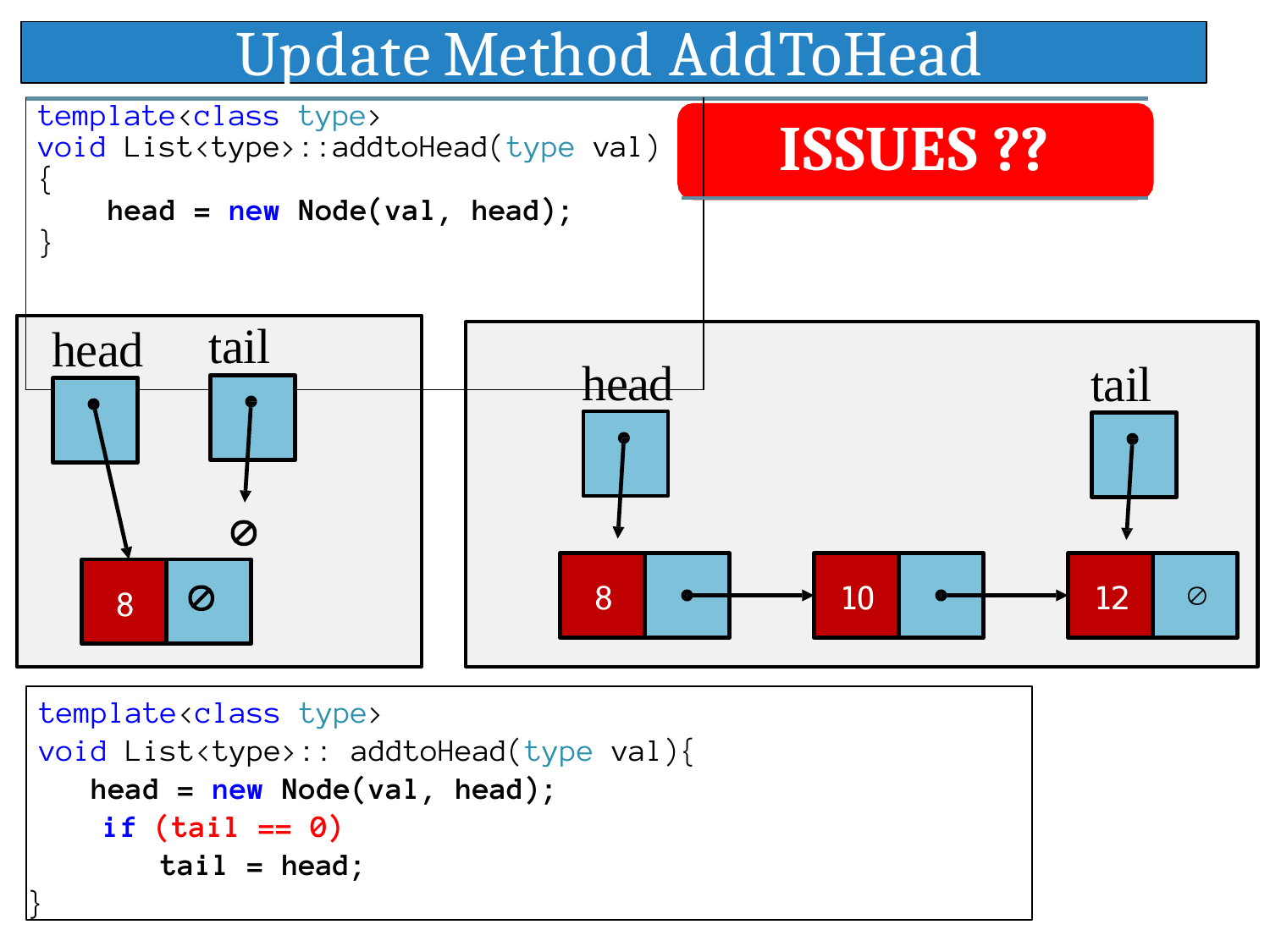

# Update Method AddToHead

| template<class type> void List<type>::addtoHead(type val) { head = new Node(val, head); } |  | ISSUES ?? |
| --- | --- | --- |
|  |  |  |

tail

head

head
tail

∅

∅
∅
8
10
12
8
template<class type>
void List<type>:: addtoHead(type val){
head = new Node(val, head); if (tail == 0)
tail = head;
}